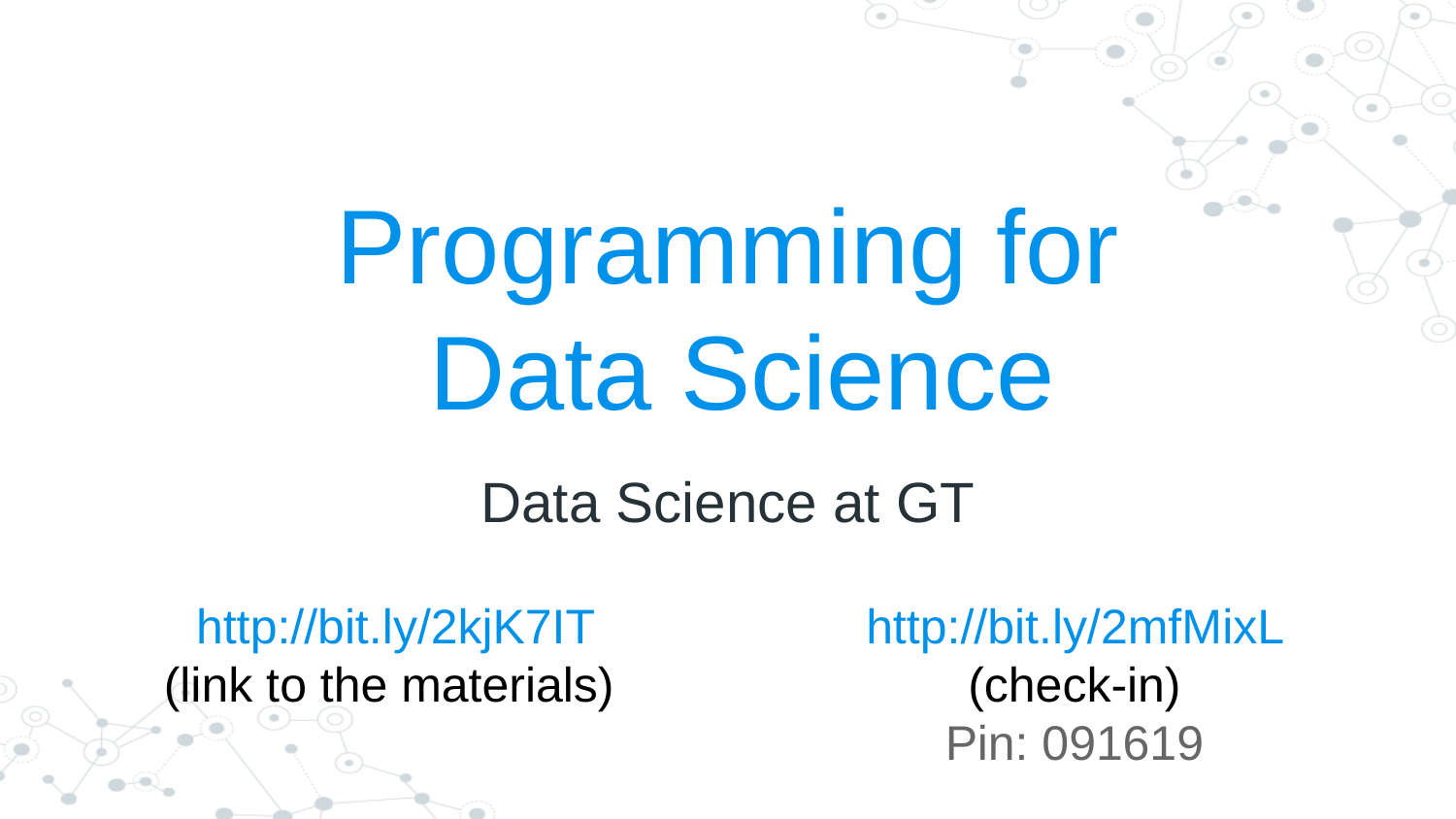

# Programming for
 Data Science
Data Science at GT
http://bit.ly/2kjK7IT
(link to the materials)

http://bit.ly/2mfMixL (check-in)
Pin: 091619